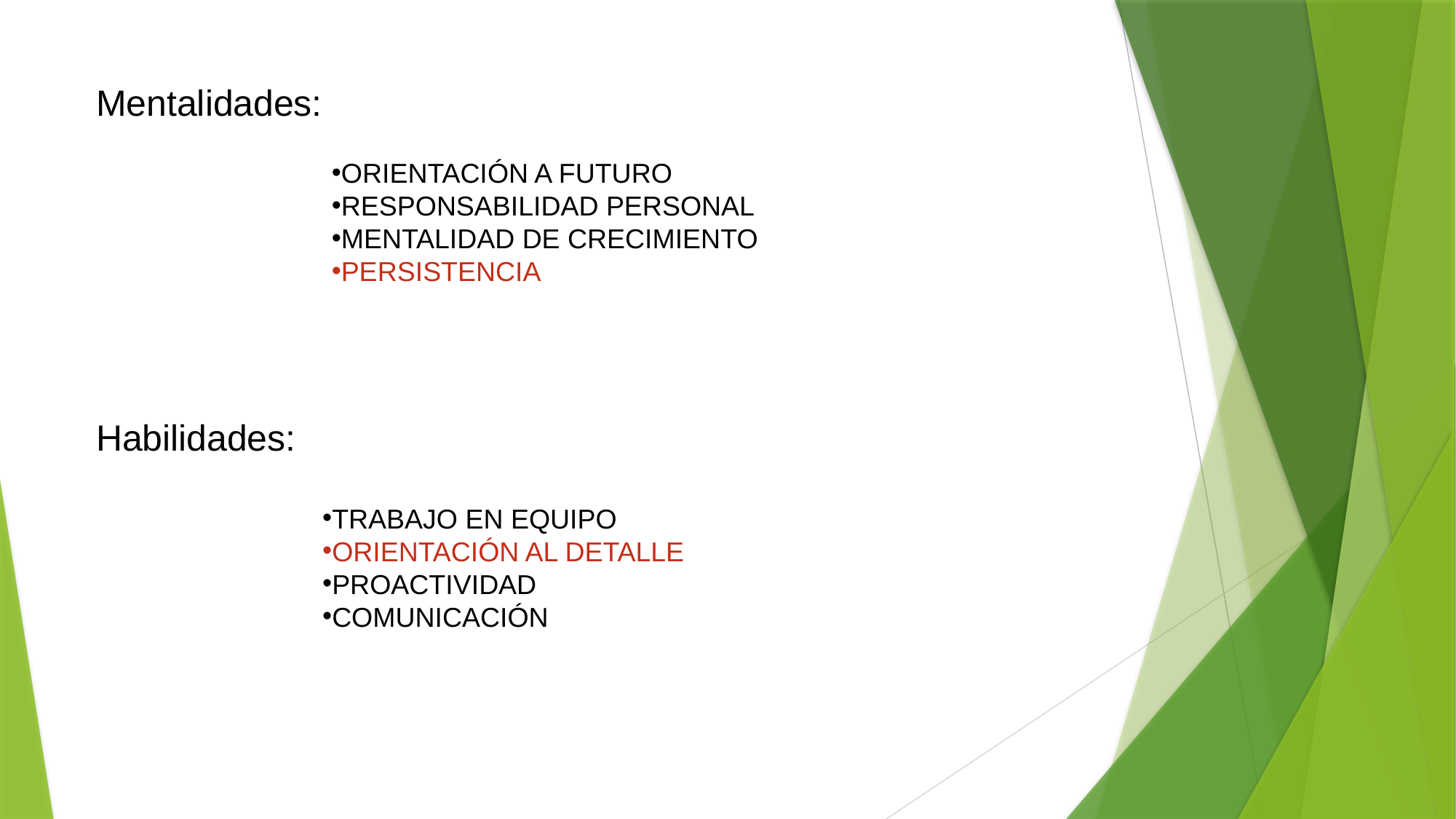

Mentalidades:
ORIENTACIÓN A FUTURO
RESPONSABILIDAD PERSONAL
MENTALIDAD DE CRECIMIENTO
PERSISTENCIA

Habilidades:
TRABAJO EN EQUIPO
ORIENTACIÓN AL DETALLE
PROACTIVIDAD
COMUNICACIÓN